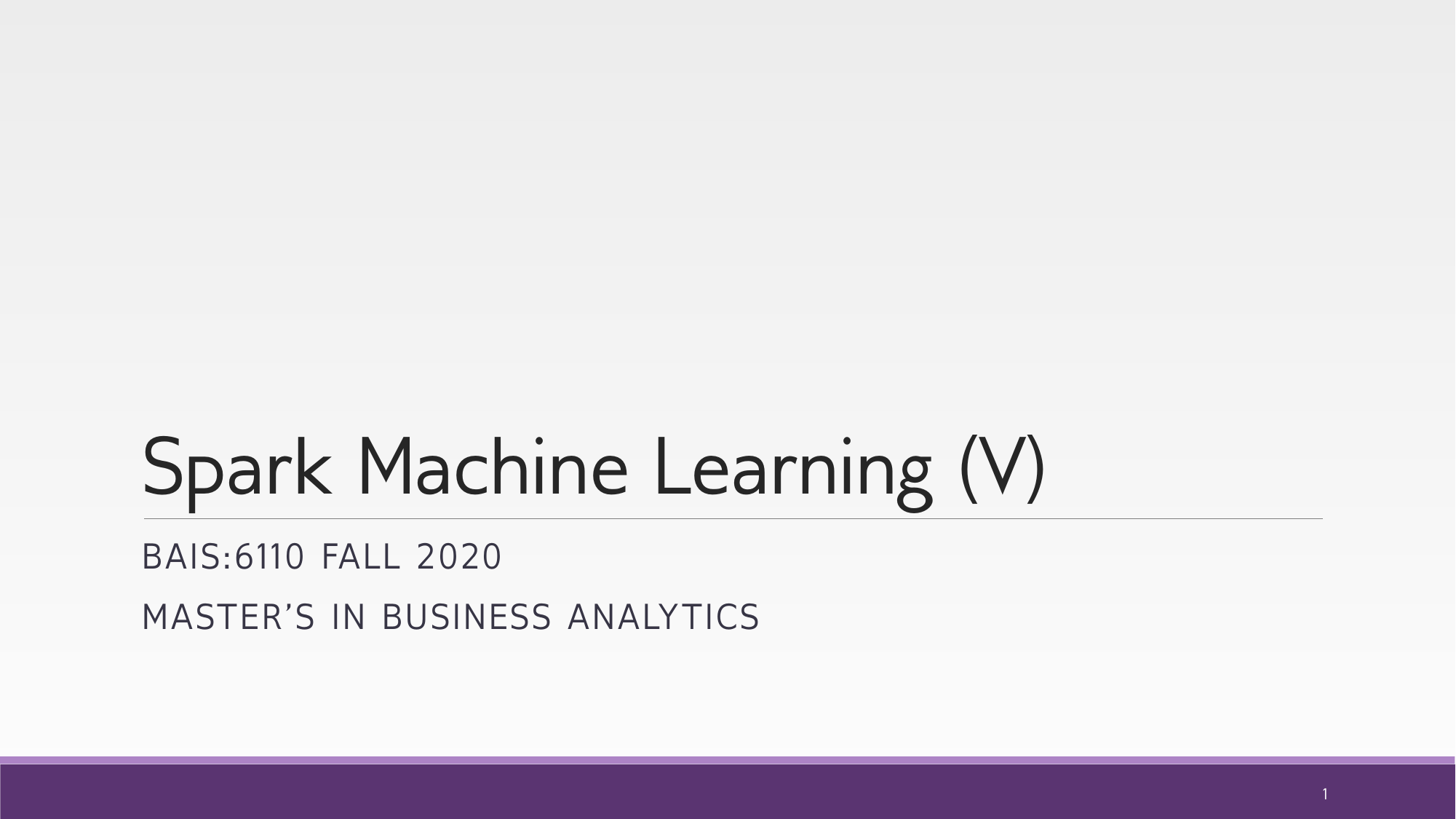

# Spark Machine Learning (V)
BAIS:6110 Fall 2020
Master’s in Business Analytics
1